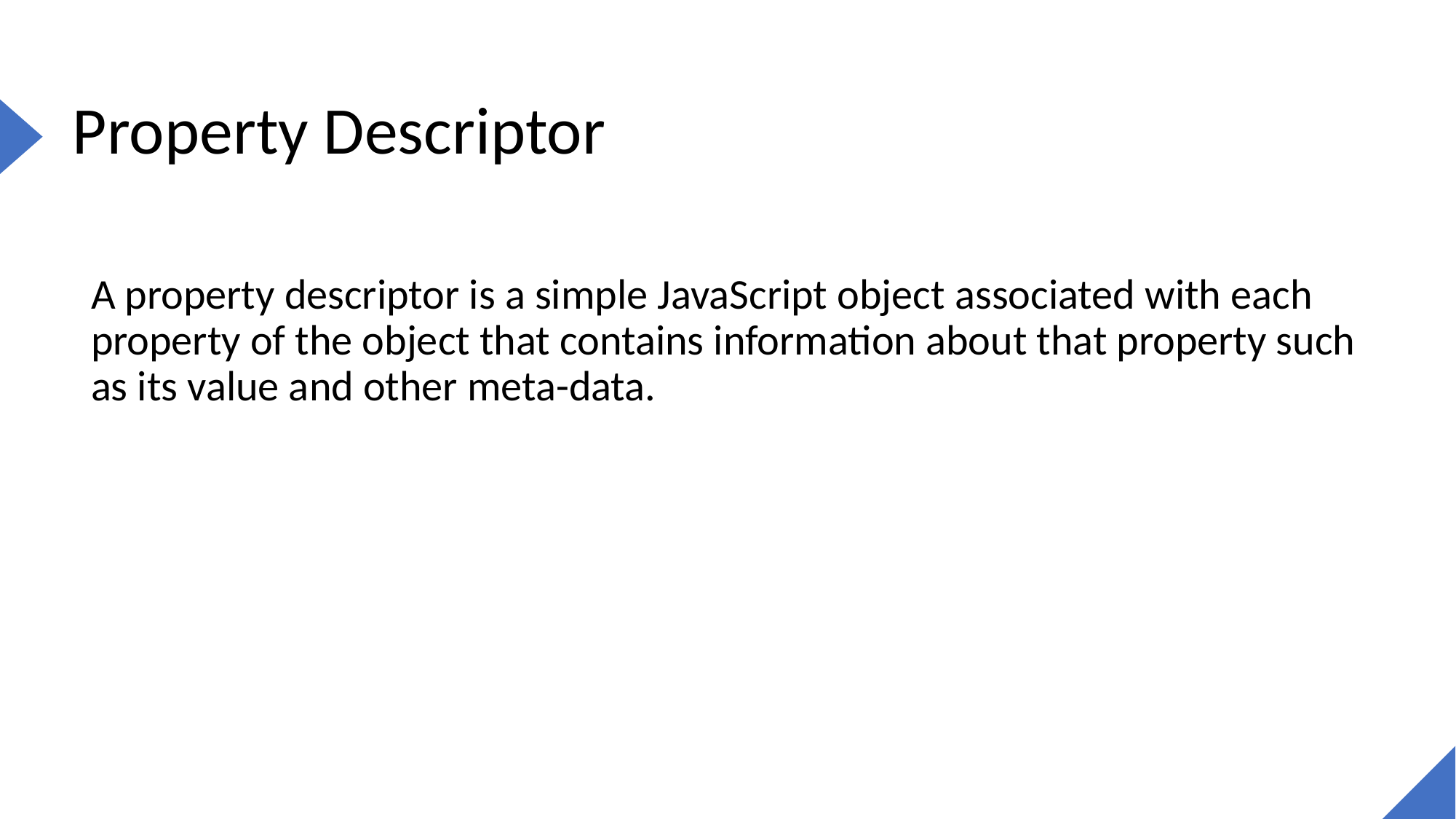

# Property Descriptor
A property descriptor is a simple JavaScript object associated with each property of the object that contains information about that property such as its value and other meta-data.